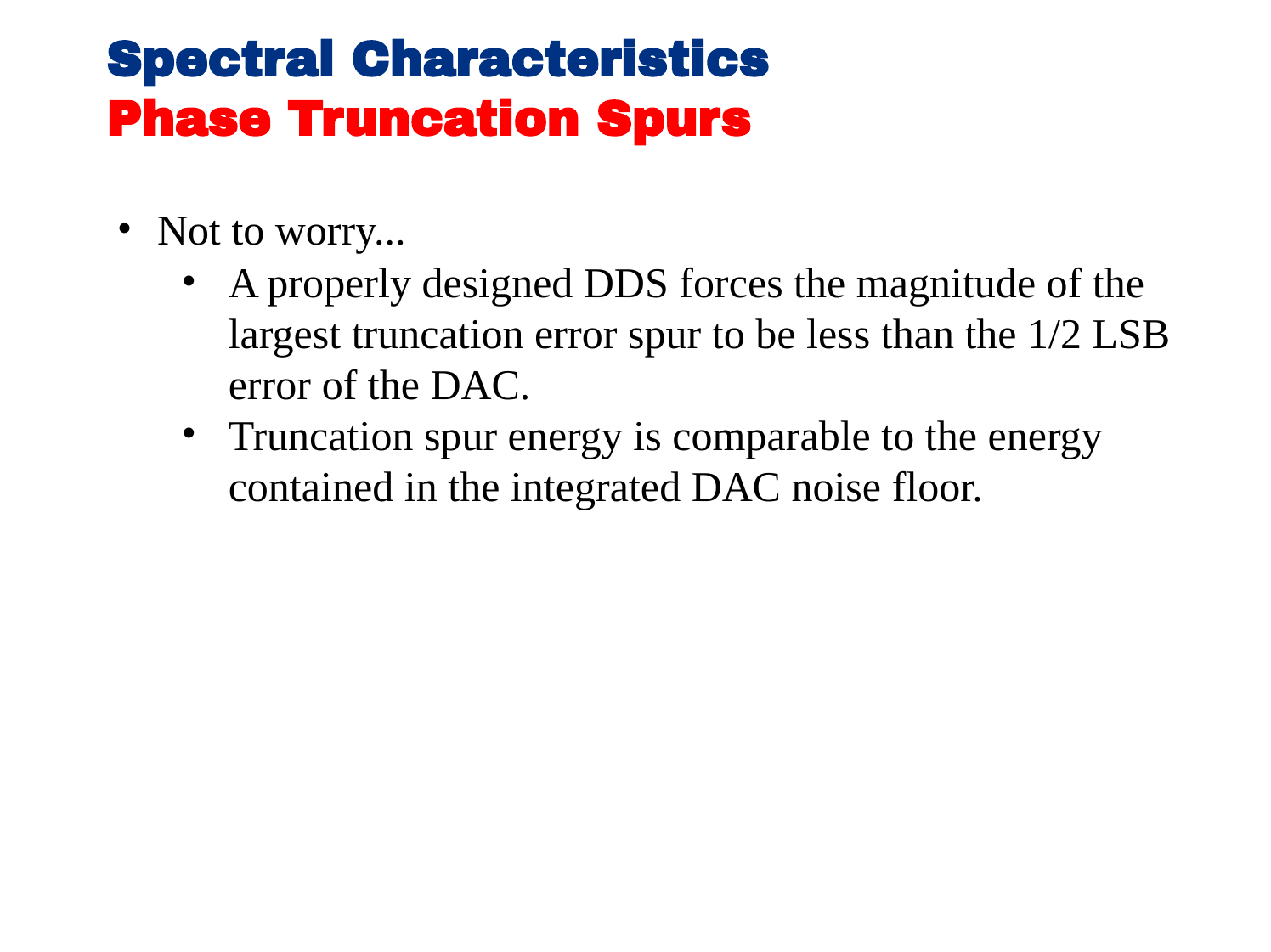

Spectral Characteristics Phase Truncation Spurs
Not to worry...
A properly designed DDS forces the magnitude of the largest truncation error spur to be less than the 1/2 LSB error of the DAC.
Truncation spur energy is comparable to the energy contained in the integrated DAC noise floor.